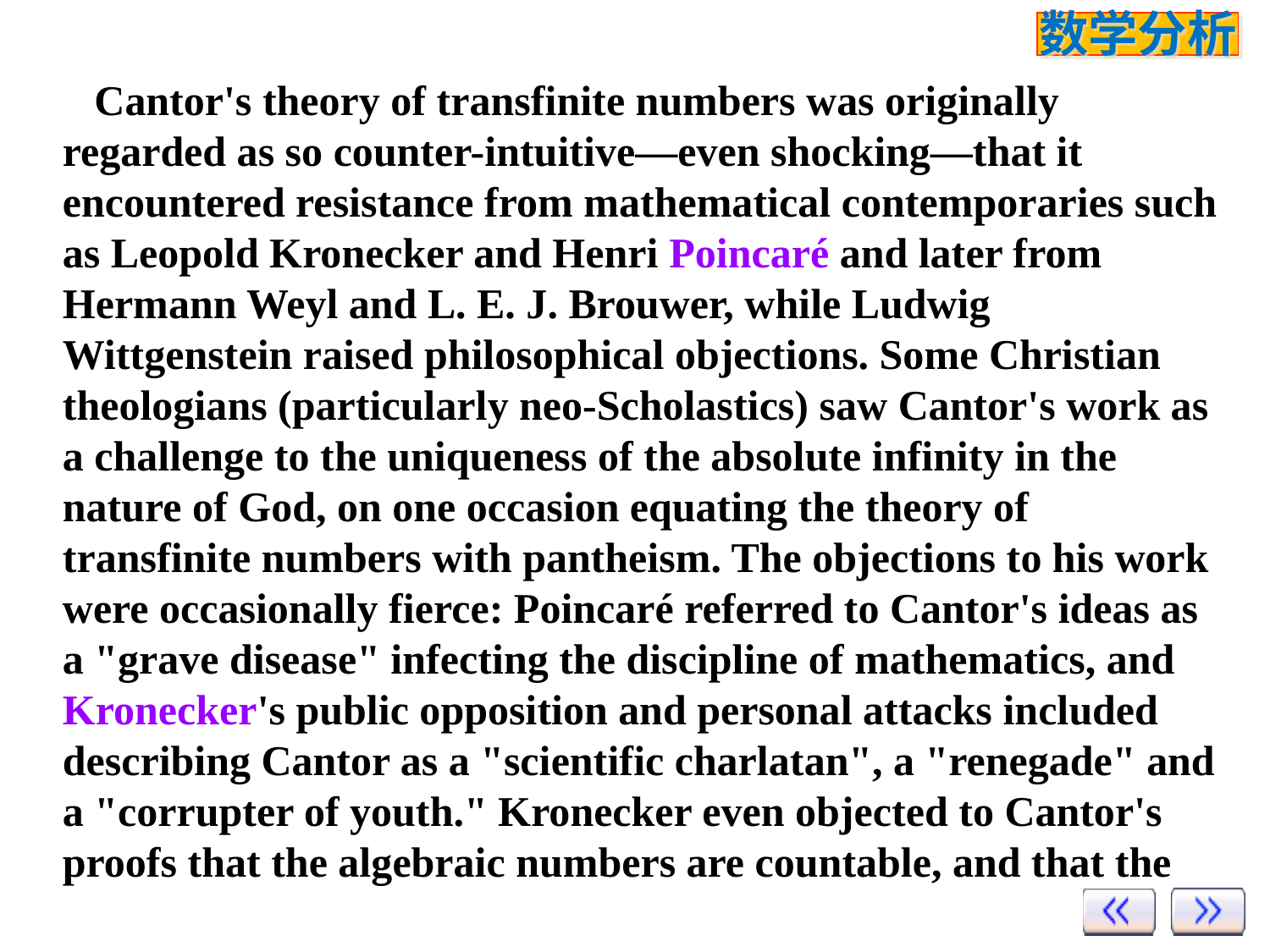

Cantor's theory of transfinite numbers was originally regarded as so counter-intuitive—even shocking—that it encountered resistance from mathematical contemporaries such as Leopold Kronecker and Henri Poincaré and later from Hermann Weyl and L. E. J. Brouwer, while Ludwig Wittgenstein raised philosophical objections. Some Christian theologians (particularly neo-Scholastics) saw Cantor's work as a challenge to the uniqueness of the absolute infinity in the nature of God, on one occasion equating the theory of transfinite numbers with pantheism. The objections to his work were occasionally fierce: Poincaré referred to Cantor's ideas as a "grave disease" infecting the discipline of mathematics, and Kronecker's public opposition and personal attacks included describing Cantor as a "scientific charlatan", a "renegade" and a "corrupter of youth." Kronecker even objected to Cantor's proofs that the algebraic numbers are countable, and that the